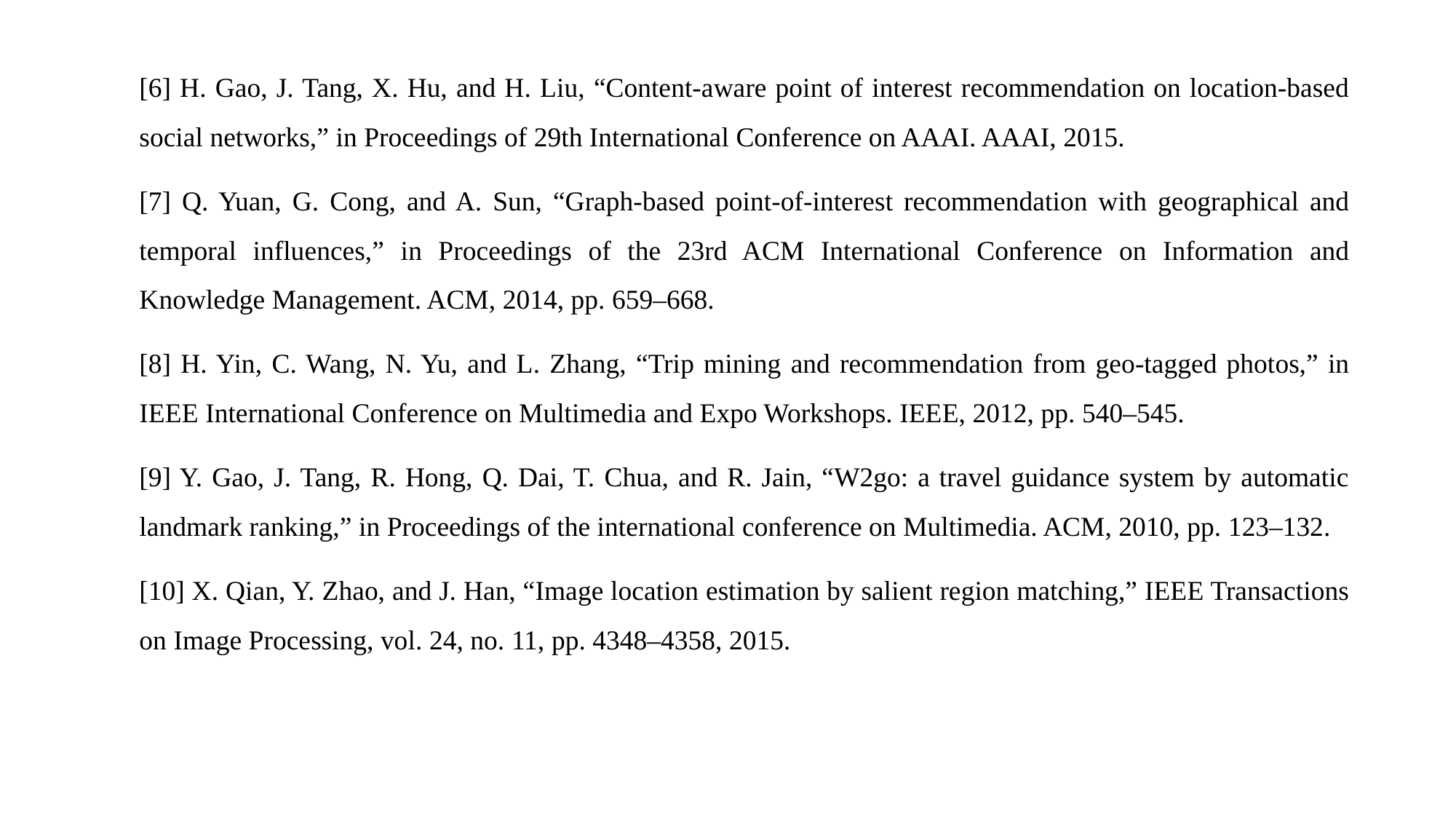

[6] H. Gao, J. Tang, X. Hu, and H. Liu, “Content-aware point of interest recommendation on location-based social networks,” in Proceedings of 29th International Conference on AAAI. AAAI, 2015.
[7] Q. Yuan, G. Cong, and A. Sun, “Graph-based point-of-interest recommendation with geographical and temporal influences,” in Proceedings of the 23rd ACM International Conference on Information and Knowledge Management. ACM, 2014, pp. 659–668.
[8] H. Yin, C. Wang, N. Yu, and L. Zhang, “Trip mining and recommendation from geo-tagged photos,” in IEEE International Conference on Multimedia and Expo Workshops. IEEE, 2012, pp. 540–545.
[9] Y. Gao, J. Tang, R. Hong, Q. Dai, T. Chua, and R. Jain, “W2go: a travel guidance system by automatic landmark ranking,” in Proceedings of the international conference on Multimedia. ACM, 2010, pp. 123–132.
[10] X. Qian, Y. Zhao, and J. Han, “Image location estimation by salient region matching,” IEEE Transactions on Image Processing, vol. 24, no. 11, pp. 4348–4358, 2015.